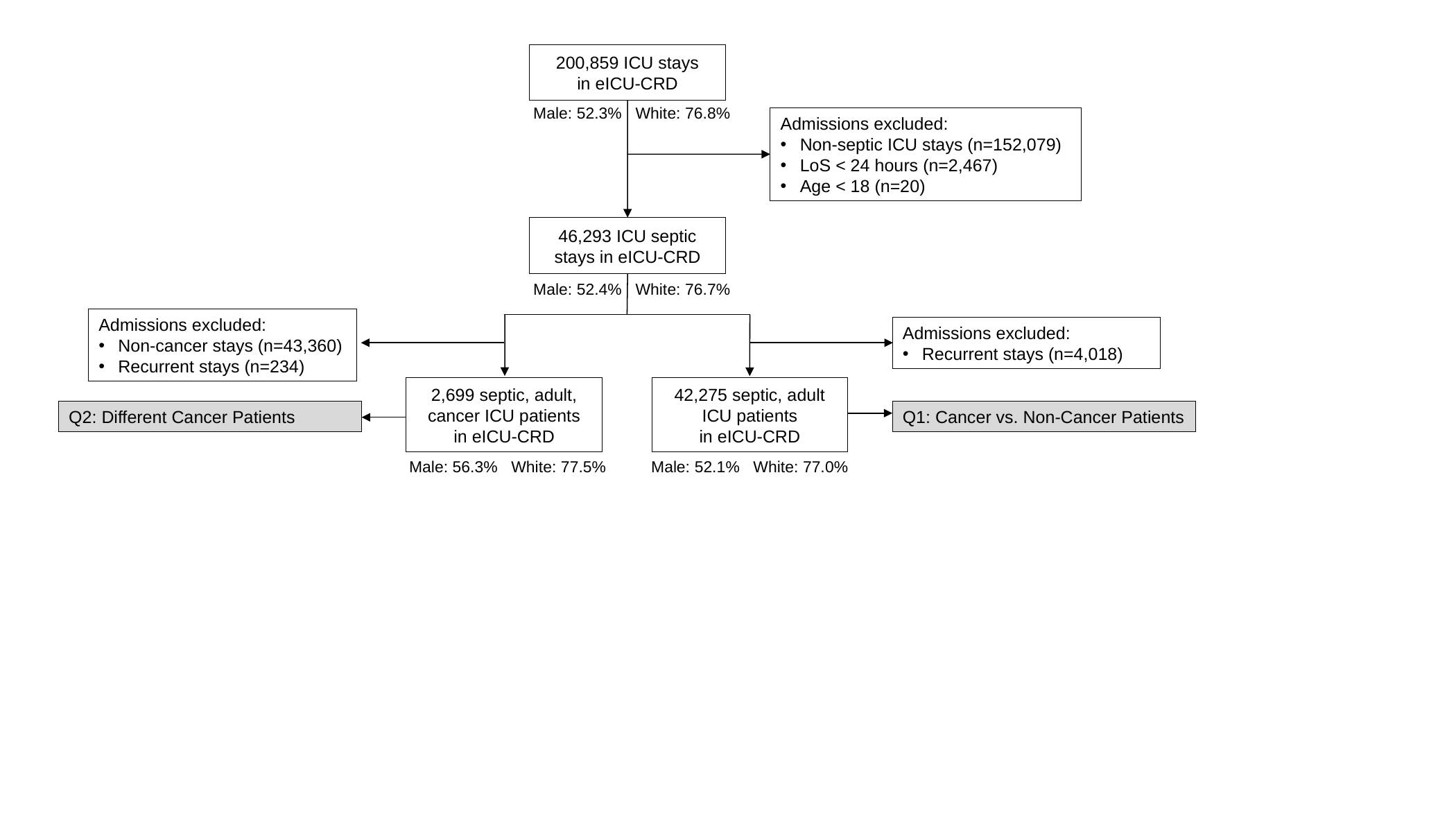

200,859 ICU stays
in eICU-CRD
Male: 52.3%   White: 76.8%
Admissions excluded:
Non-septic ICU stays (n=152,079)
LoS < 24 hours (n=2,467)
Age < 18 (n=20)
46,293 ICU septic stays in eICU-CRD
Male: 52.4%   White: 76.7%
Admissions excluded:
Non-cancer stays (n=43,360)
Recurrent stays (n=234)
Admissions excluded:
Recurrent stays (n=4,018)
2,699 septic, adult, cancer ICU patients
in eICU-CRD
42,275 septic, adult ICU patients
in eICU-CRD
Q2: Different Cancer Patients
Q1: Cancer vs. Non-Cancer Patients
Male: 56.3%   White: 77.5%
Male: 52.1%   White: 77.0%